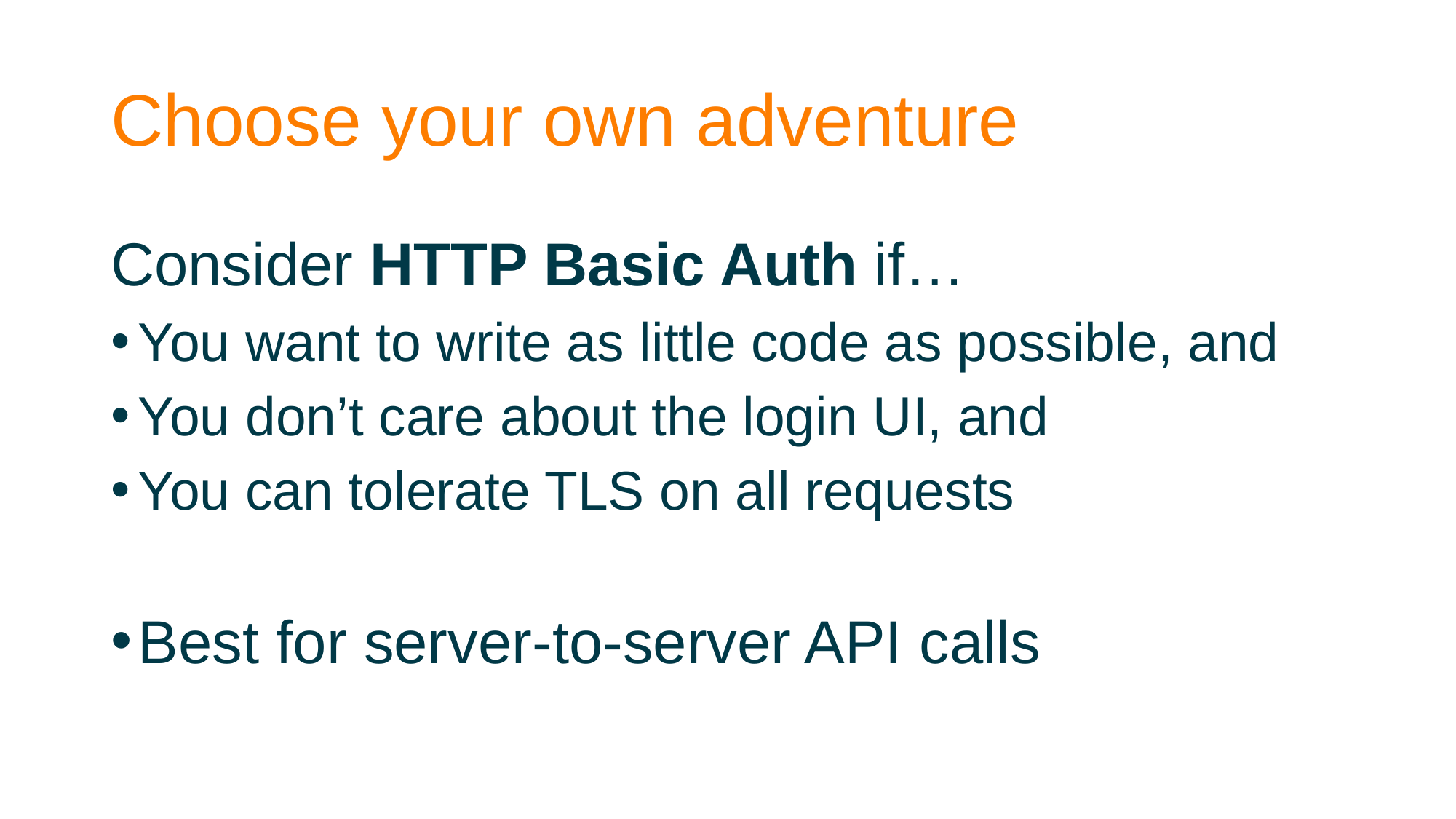

# Choose your own adventure
Consider HTTP Basic Auth if…
You want to write as little code as possible, and
You don’t care about the login UI, and
You can tolerate TLS on all requests

Best for server-to-server API calls